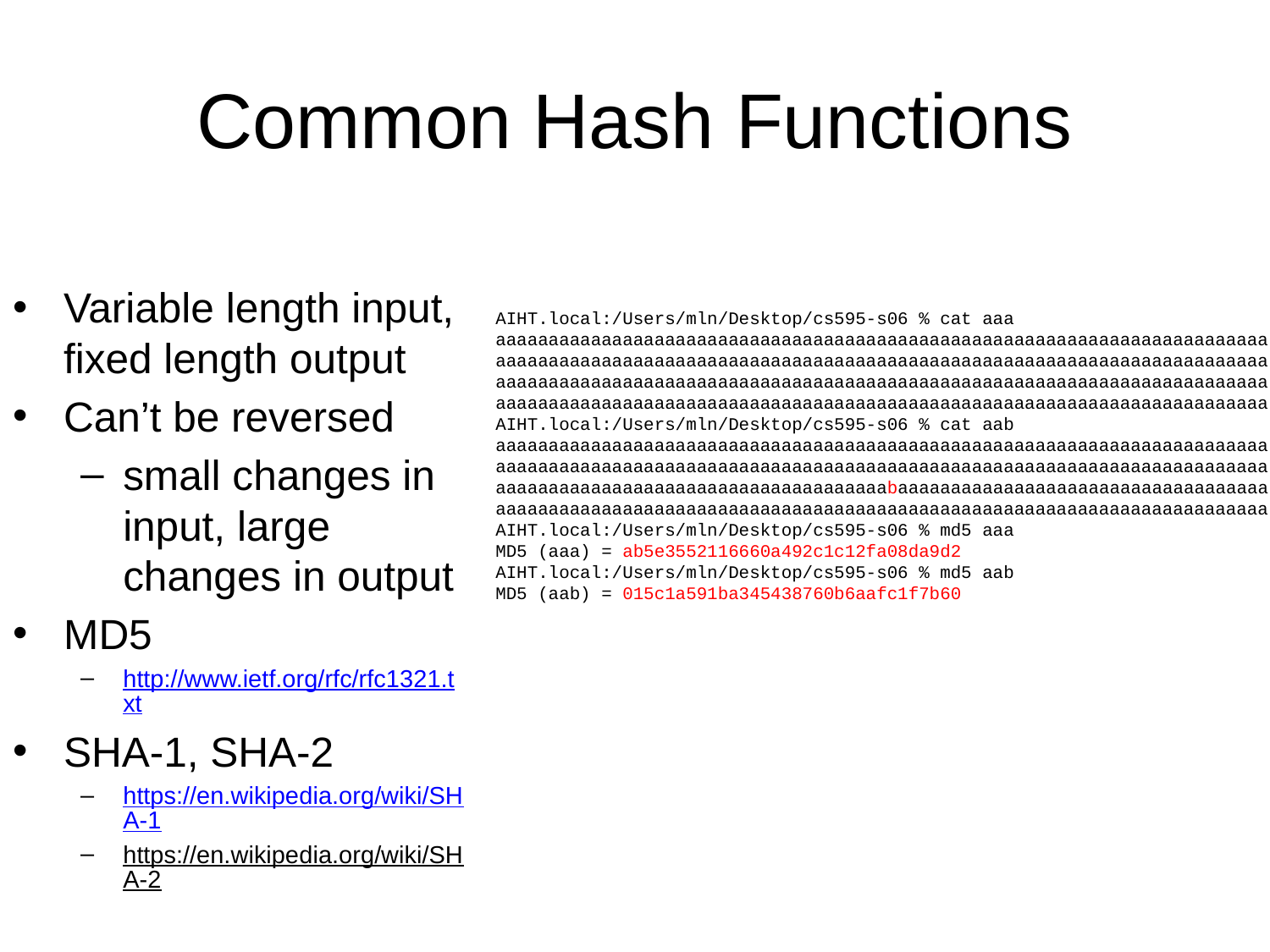

# Common Hash Functions
Variable length input, fixed length output
Can’t be reversed
small changes in input, large changes in output
MD5
http://www.ietf.org/rfc/rfc1321.txt
SHA-1, SHA-2
https://en.wikipedia.org/wiki/SHA-1
https://en.wikipedia.org/wiki/SHA-2
AIHT.local:/Users/mln/Desktop/cs595-s06 % cat aaa
aaaaaaaaaaaaaaaaaaaaaaaaaaaaaaaaaaaaaaaaaaaaaaaaaaaaaaaaaaaaaaaaaaaaaaaaa
aaaaaaaaaaaaaaaaaaaaaaaaaaaaaaaaaaaaaaaaaaaaaaaaaaaaaaaaaaaaaaaaaaaaaaaaa
aaaaaaaaaaaaaaaaaaaaaaaaaaaaaaaaaaaaaaaaaaaaaaaaaaaaaaaaaaaaaaaaaaaaaaaaa
aaaaaaaaaaaaaaaaaaaaaaaaaaaaaaaaaaaaaaaaaaaaaaaaaaaaaaaaaaaaaaaaaaaaaaaaa
AIHT.local:/Users/mln/Desktop/cs595-s06 % cat aab
aaaaaaaaaaaaaaaaaaaaaaaaaaaaaaaaaaaaaaaaaaaaaaaaaaaaaaaaaaaaaaaaaaaaaaaaa
aaaaaaaaaaaaaaaaaaaaaaaaaaaaaaaaaaaaaaaaaaaaaaaaaaaaaaaaaaaaaaaaaaaaaaaaa
aaaaaaaaaaaaaaaaaaaaaaaaaaaaaaaaaaaaabaaaaaaaaaaaaaaaaaaaaaaaaaaaaaaaaaaa
aaaaaaaaaaaaaaaaaaaaaaaaaaaaaaaaaaaaaaaaaaaaaaaaaaaaaaaaaaaaaaaaaaaaaaaaa
AIHT.local:/Users/mln/Desktop/cs595-s06 % md5 aaa
MD5 (aaa) = ab5e3552116660a492c1c12fa08da9d2
AIHT.local:/Users/mln/Desktop/cs595-s06 % md5 aab
MD5 (aab) = 015c1a591ba345438760b6aafc1f7b60